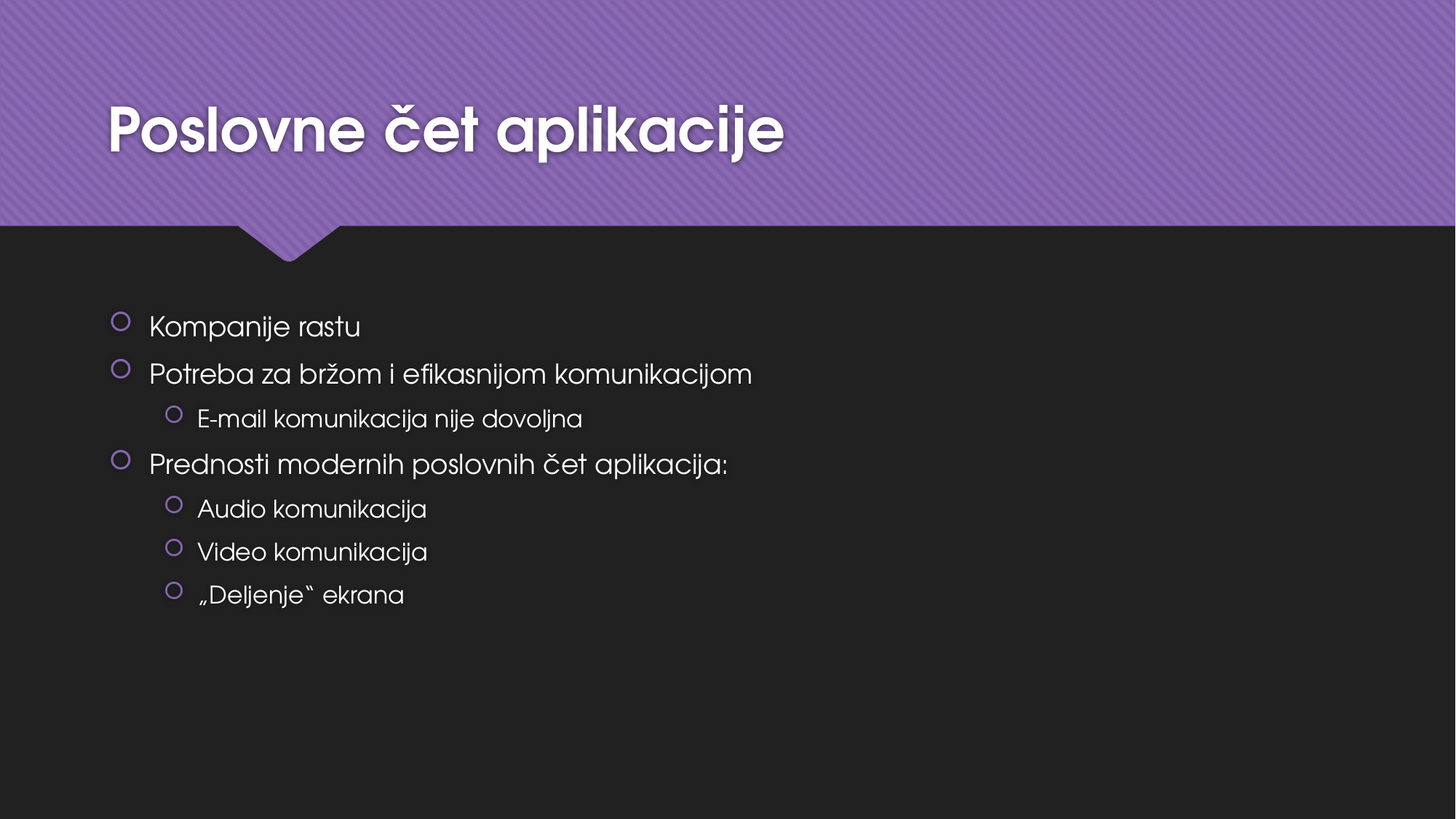

# Poslovne čet aplikacije
Kompanije rastu
Potreba za bržom i efikasnijom komunikacijom
E-mail komunikacija nije dovoljna
Prednosti modernih poslovnih čet aplikacija:
Audio komunikacija
Video komunikacija
„Deljenje“ ekrana